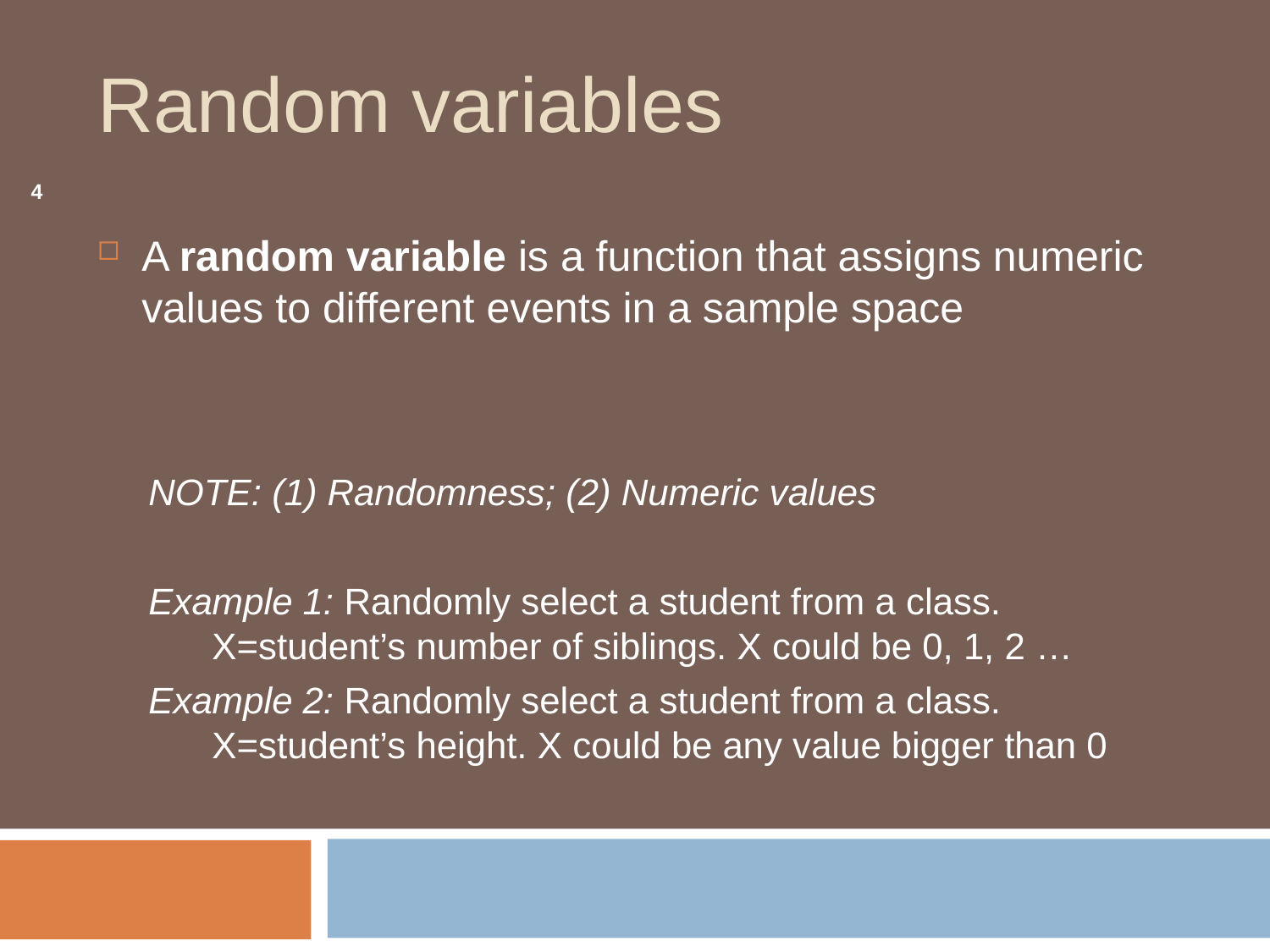

# Random variables
4
A random variable is a function that assigns numeric values to different events in a sample space

NOTE: (1) Randomness; (2) Numeric values

Example 1: Randomly select a student from a class. X=student’s number of siblings. X could be 0, 1, 2 …
Example 2: Randomly select a student from a class. X=student’s height. X could be any value bigger than 0